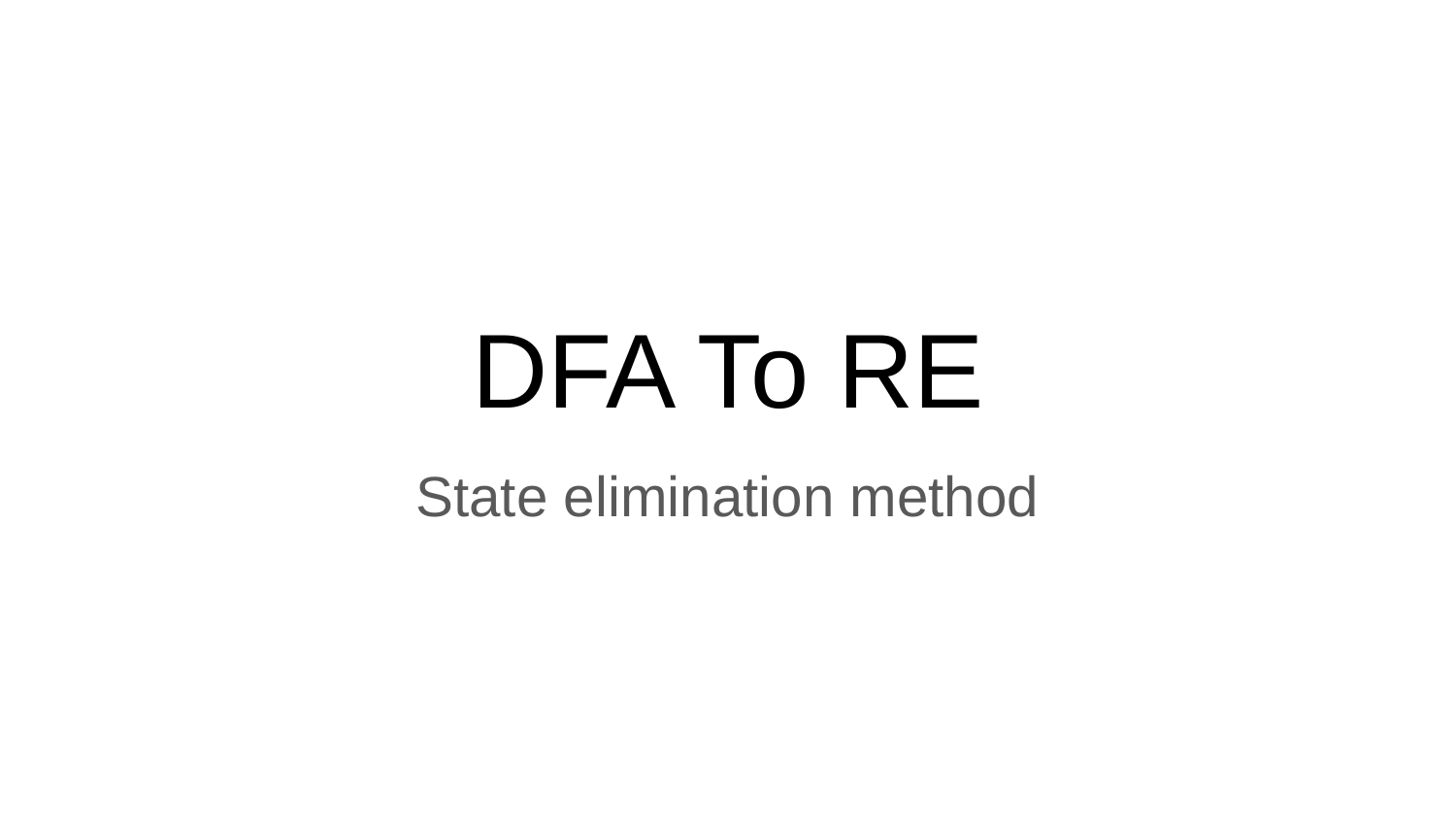

# DFA To RE
State elimination method